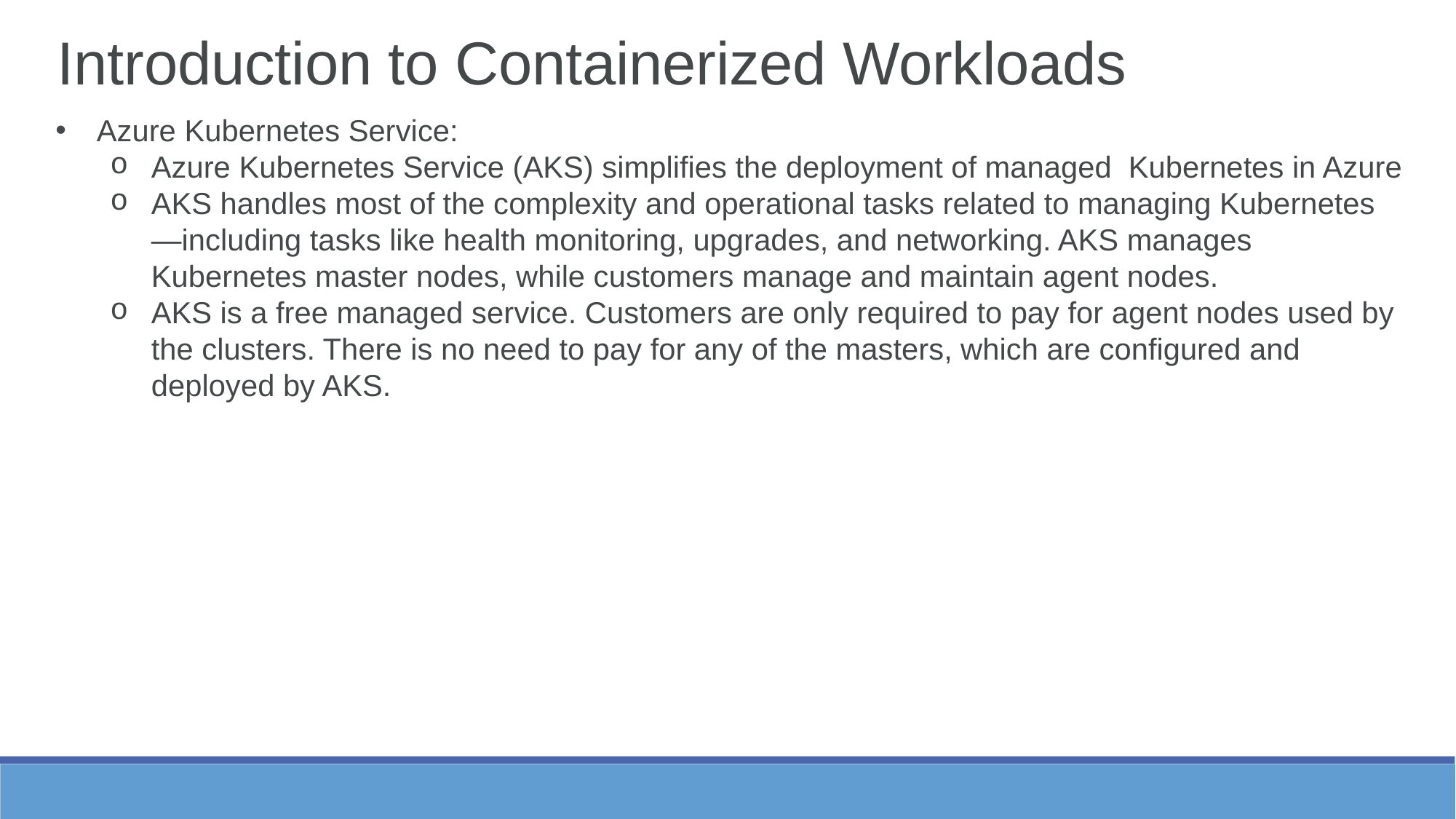

Introduction to Containerized Workloads
Azure Kubernetes Service:
Azure Kubernetes Service (AKS) simplifies the deployment of managed  Kubernetes in Azure
AKS handles most of the complexity and operational tasks related to managing Kubernetes—including tasks like health monitoring, upgrades, and networking. AKS manages Kubernetes master nodes, while customers manage and maintain agent nodes.
AKS is a free managed service. Customers are only required to pay for agent nodes used by the clusters. There is no need to pay for any of the masters, which are configured and deployed by AKS.